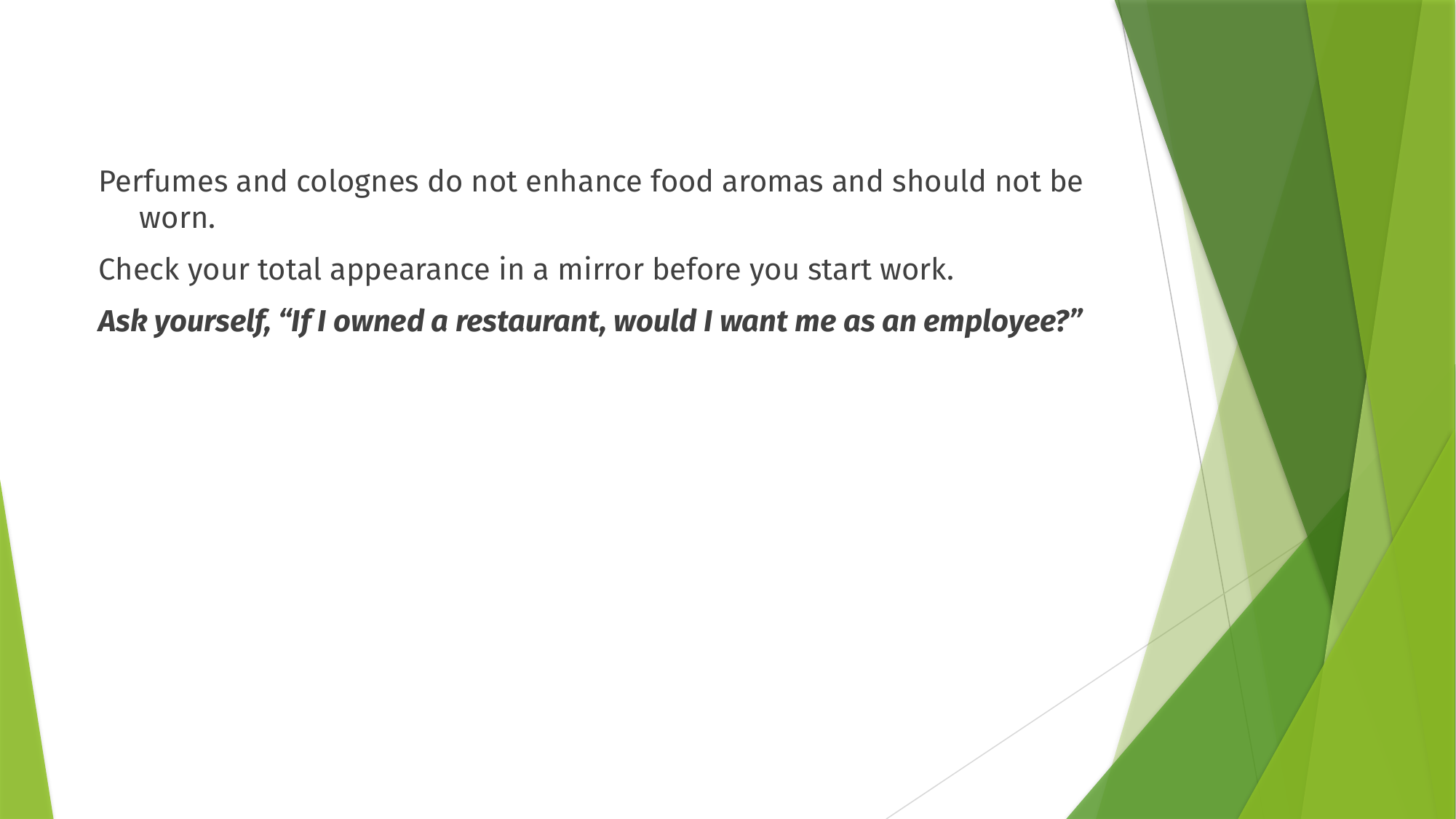

Perfumes and colognes do not enhance food aromas and should not be worn.
Check your total appearance in a mirror before you start work.
Ask yourself, “If I owned a restaurant, would I want me as an employee?”